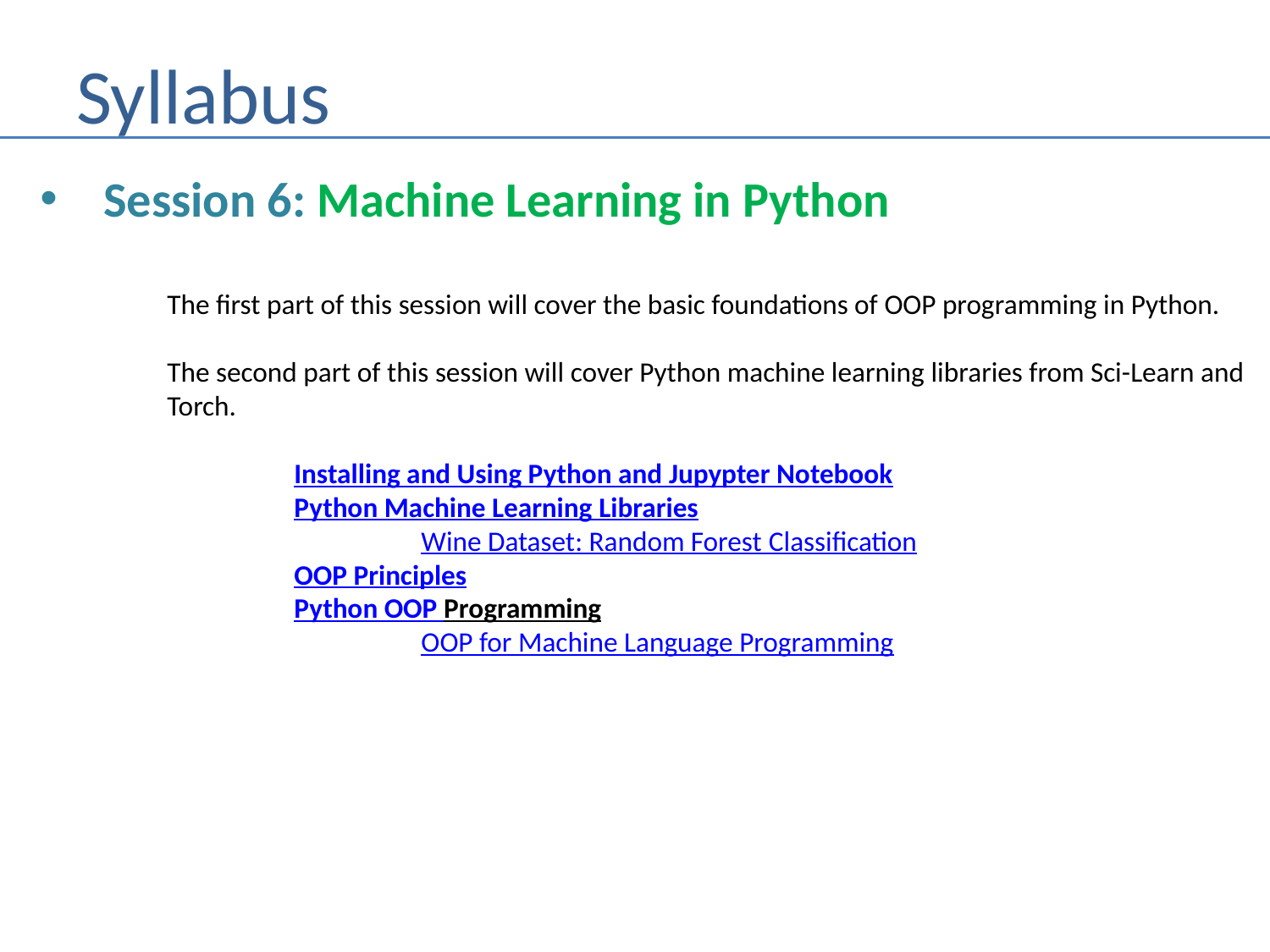

# Syllabus
Session 6: Machine Learning in Python

	The first part of this session will cover the basic foundations of OOP programming in Python.

	The second part of this session will cover Python machine learning libraries from Sci-Learn and
	Torch.

		Installing and Using Python and Jupypter Notebook
		Python Machine Learning Libraries
			Wine Dataset: Random Forest Classification
		OOP Principles
		Python OOP Programming
			OOP for Machine Language Programming